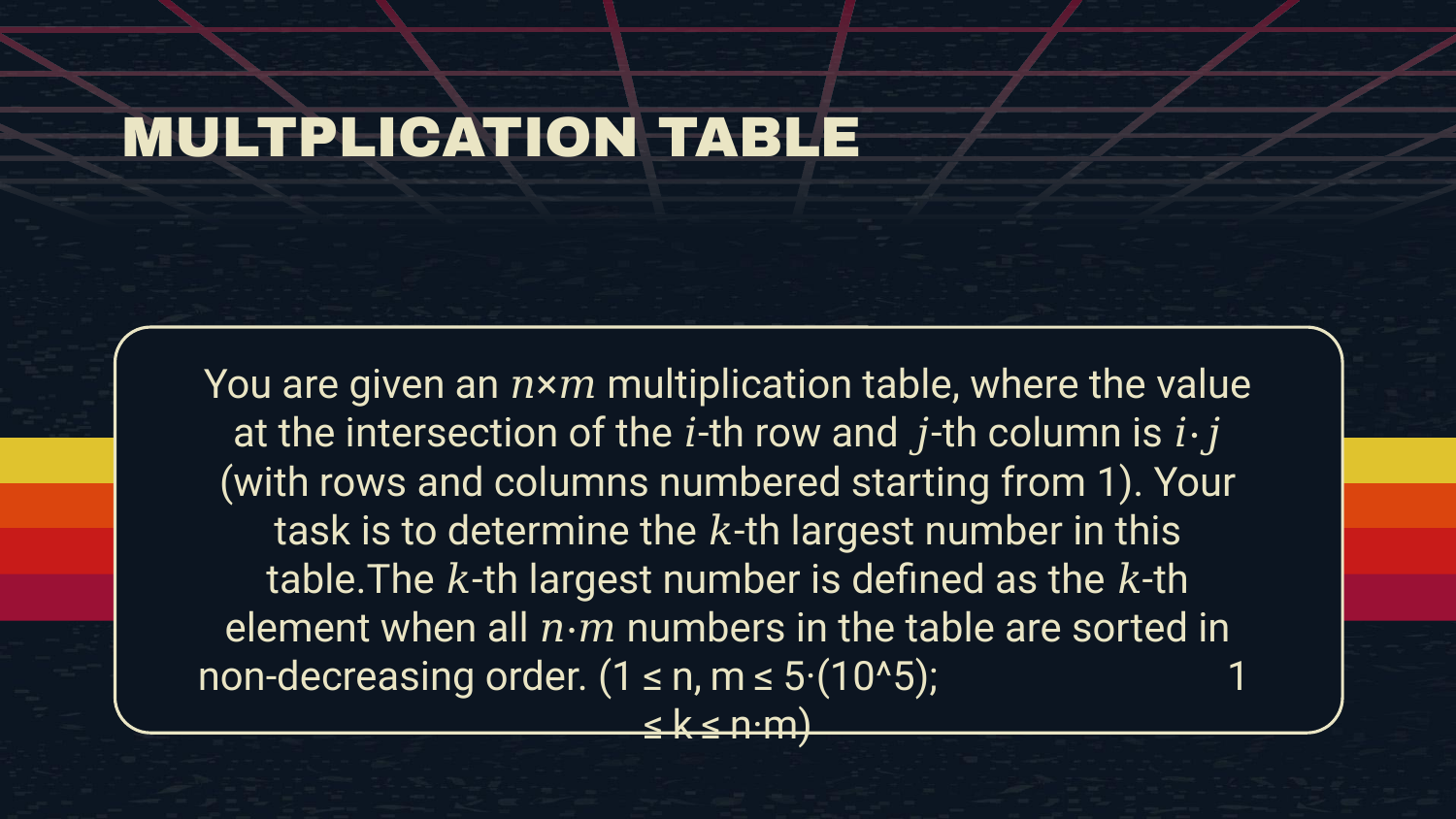

# MULTPLICATION TABLE
You are given an 𝑛×𝑚 multiplication table, where the value at the intersection of the 𝑖-th row and 𝑗-th column is 𝑖⋅𝑗 (with rows and columns numbered starting from 1). Your task is to determine the 𝑘-th largest number in this table.The 𝑘-th largest number is defined as the 𝑘-th element when all 𝑛⋅𝑚 numbers in the table are sorted in non-decreasing order. (1 ≤ n, m ≤ 5·(10^5);		 1 ≤ k ≤ n·m)